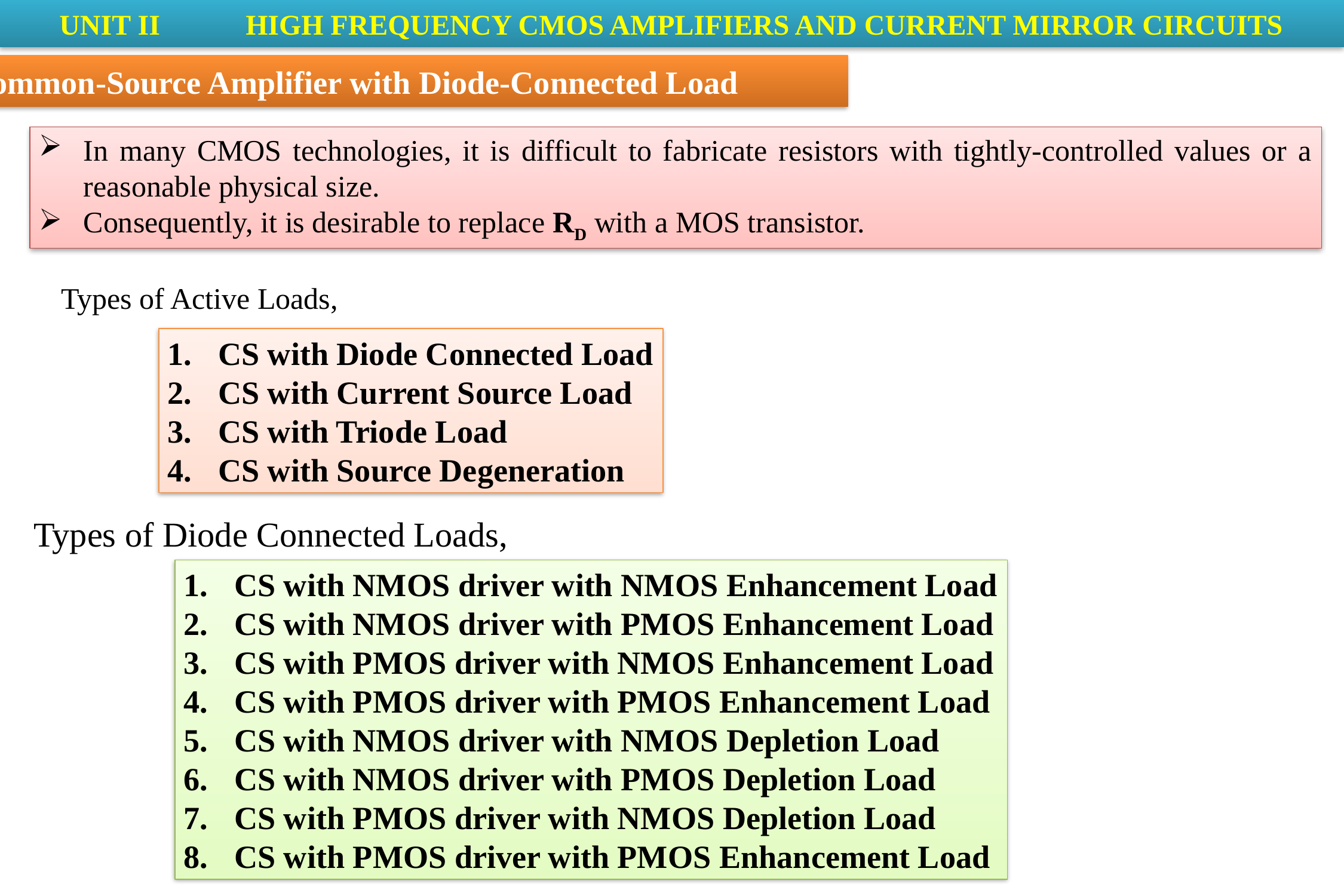

UNIT II	 HIGH FREQUENCY CMOS AMPLIFIERS AND CURRENT MIRROR CIRCUITS
Common-Source Amplifier with Diode-Connected Load
In many CMOS technologies, it is difficult to fabricate resistors with tightly-controlled values or a reasonable physical size.
Consequently, it is desirable to replace RD with a MOS transistor.
Types of Active Loads,
CS with Diode Connected Load
CS with Current Source Load
CS with Triode Load
CS with Source Degeneration
Types of Diode Connected Loads,
CS with NMOS driver with NMOS Enhancement Load
CS with NMOS driver with PMOS Enhancement Load
CS with PMOS driver with NMOS Enhancement Load
CS with PMOS driver with PMOS Enhancement Load
CS with NMOS driver with NMOS Depletion Load
CS with NMOS driver with PMOS Depletion Load
CS with PMOS driver with NMOS Depletion Load
CS with PMOS driver with PMOS Enhancement Load